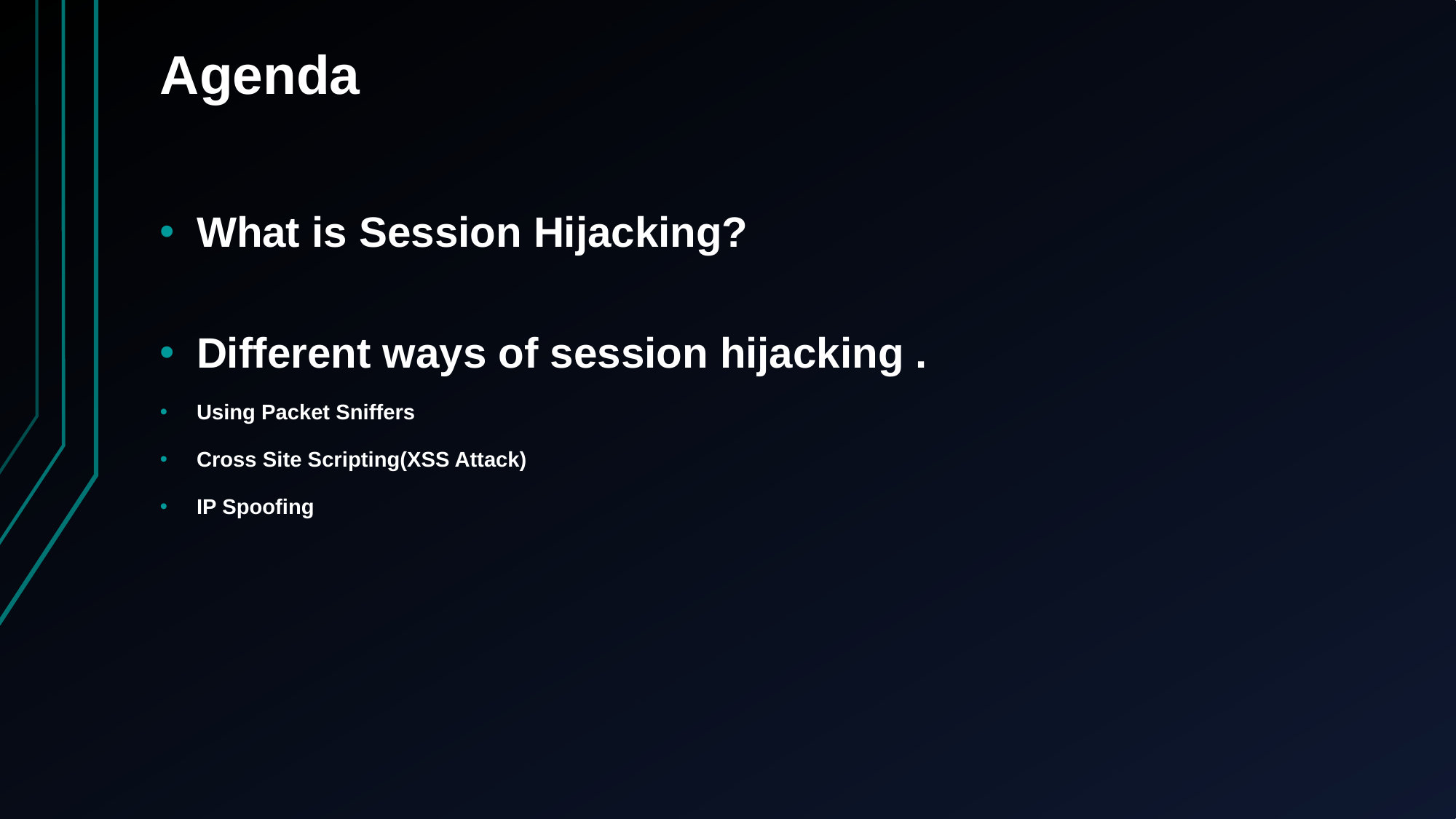

# Agenda
What is Session Hijacking?
Different ways of session hijacking .
Using Packet Sniffers
Cross Site Scripting(XSS Attack)
IP Spoofing